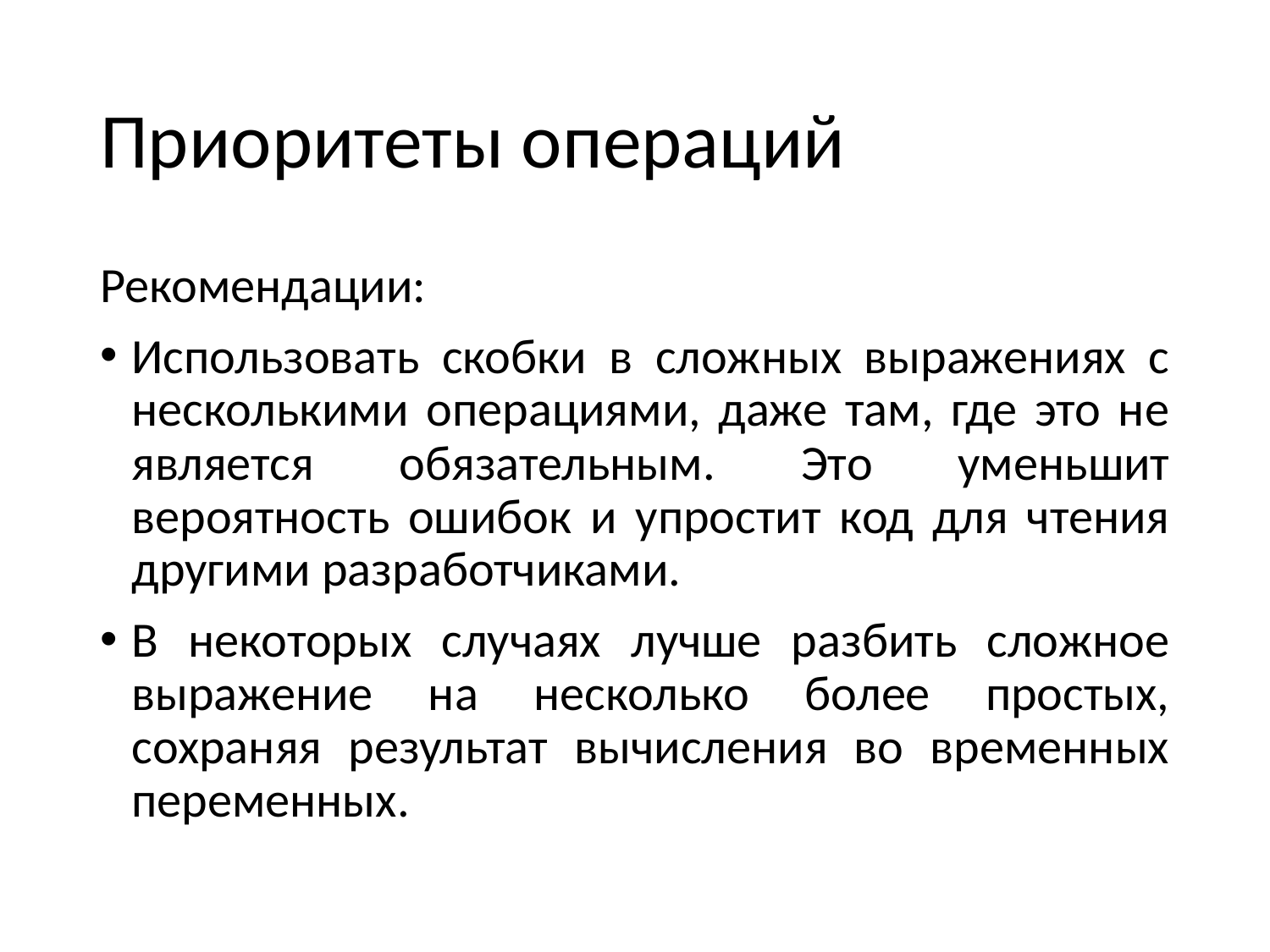

# Приоритеты операций
Рекомендации:
Использовать скобки в сложных выражениях с несколькими операциями, даже там, где это не является обязательным. Это уменьшит вероятность ошибок и упростит код для чтения другими разработчиками.
В некоторых случаях лучше разбить сложное выражение на несколько более простых, сохраняя результат вычисления во временных переменных.